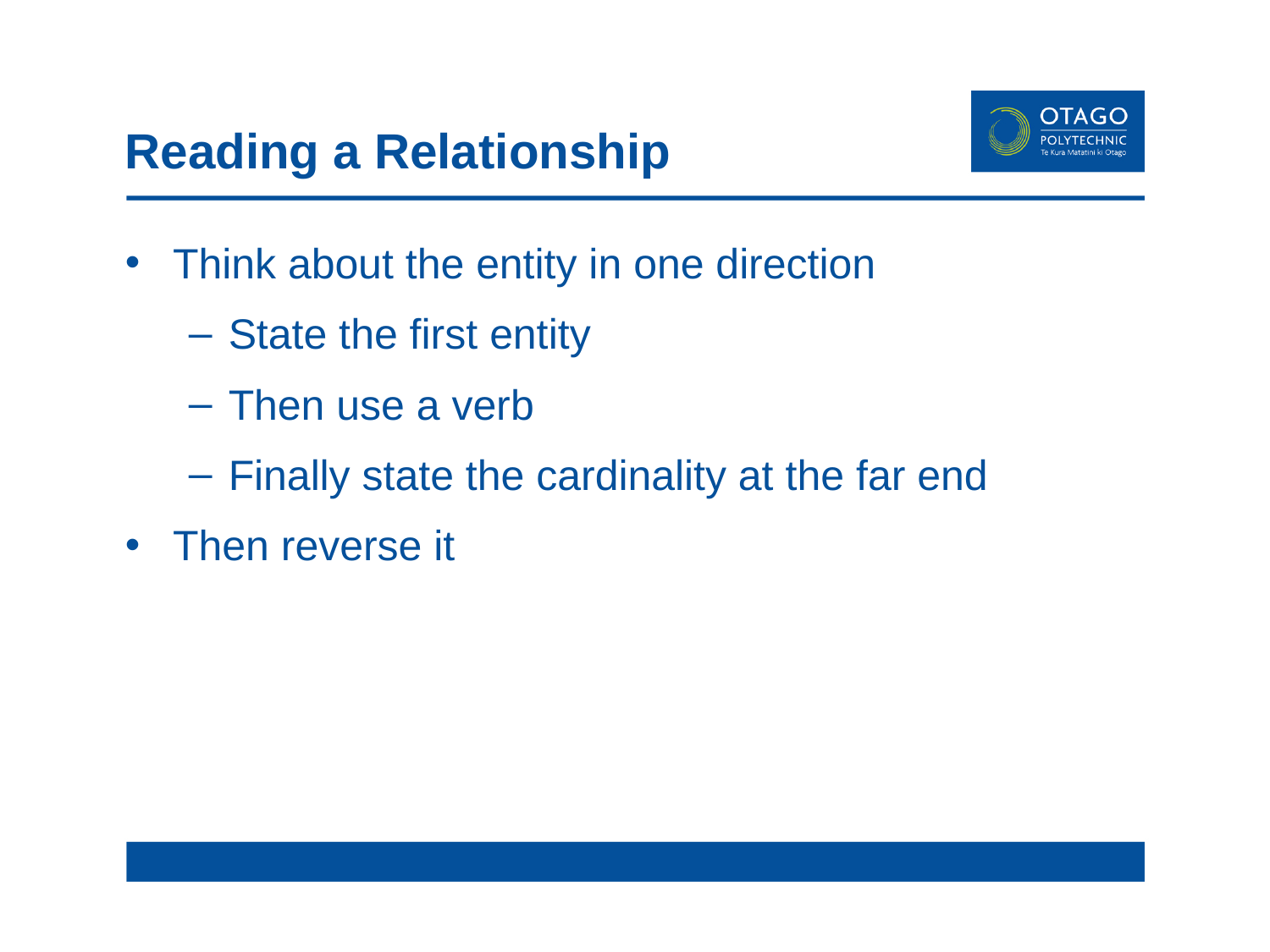

# Reading a Relationship
Think about the entity in one direction
State the first entity
Then use a verb
Finally state the cardinality at the far end
Then reverse it